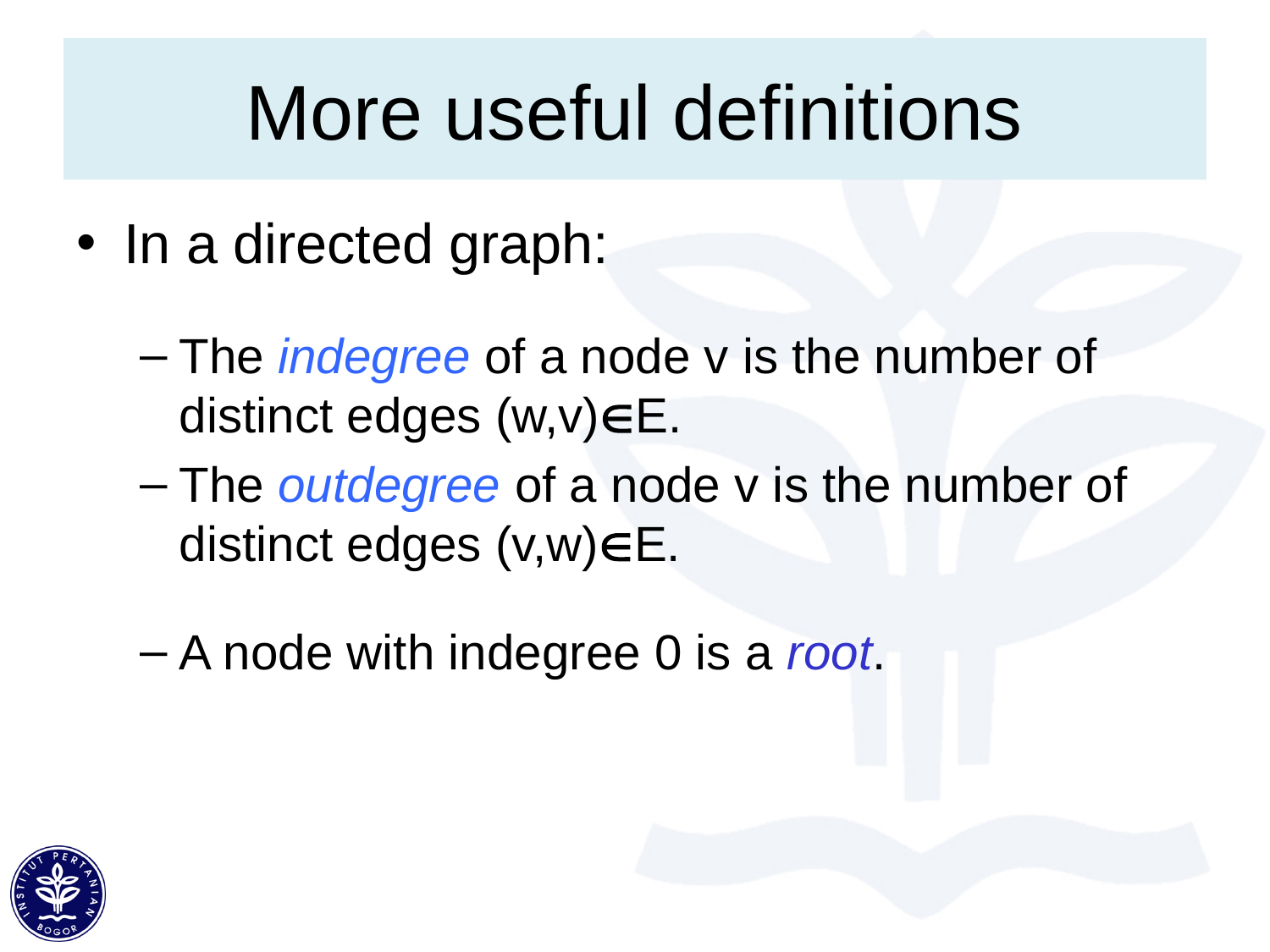

# More useful definitions
In a directed graph:
The indegree of a node v is the number of distinct edges (w,v)∈E.
The outdegree of a node v is the number of distinct edges (v,w)∈E.
A node with indegree 0 is a root.